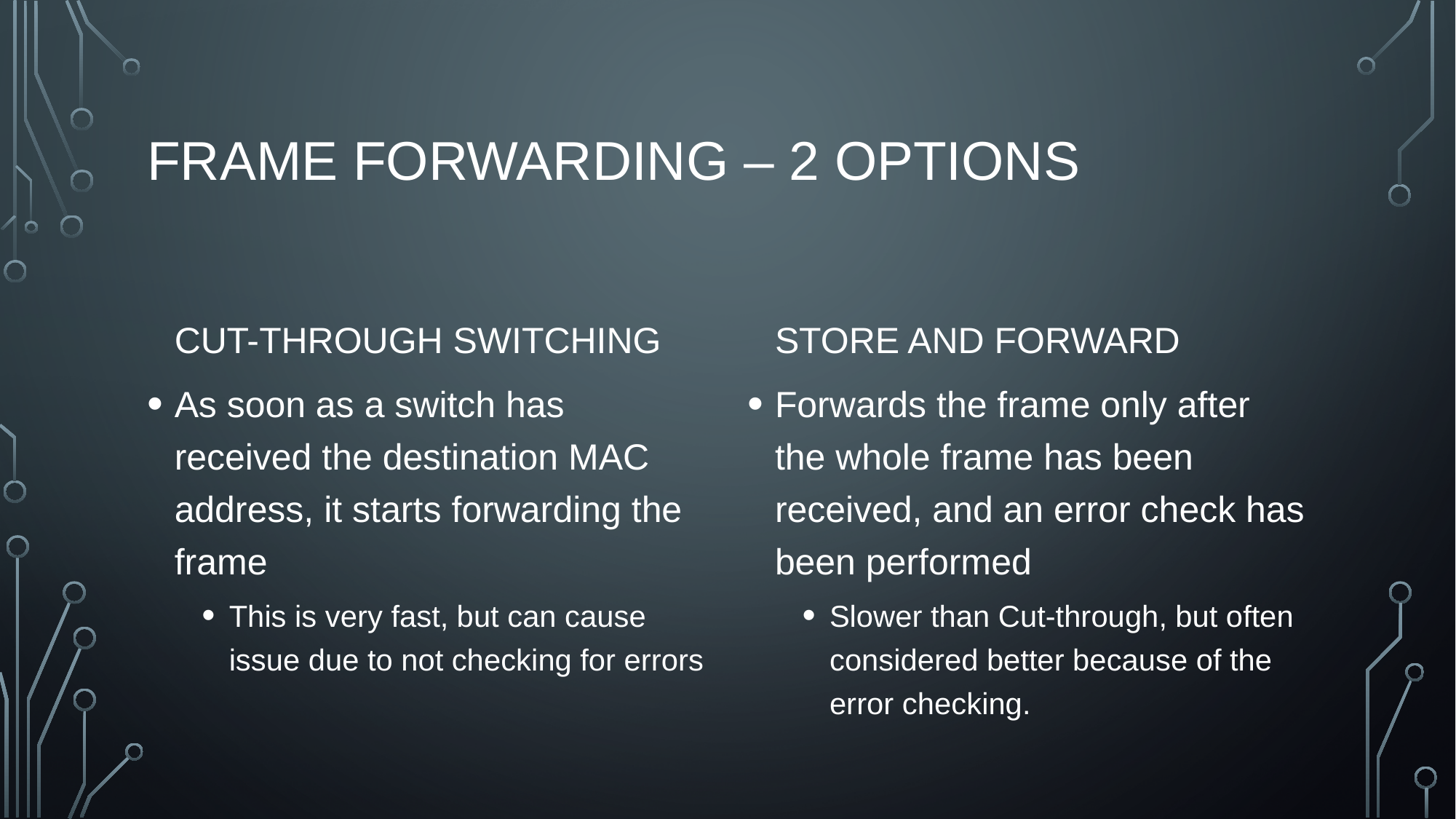

# Frame forwarding – 2 options
Store and forward
Cut-through switching
As soon as a switch has received the destination MAC address, it starts forwarding the frame
This is very fast, but can cause issue due to not checking for errors
Forwards the frame only after the whole frame has been received, and an error check has been performed
Slower than Cut-through, but often considered better because of the error checking.